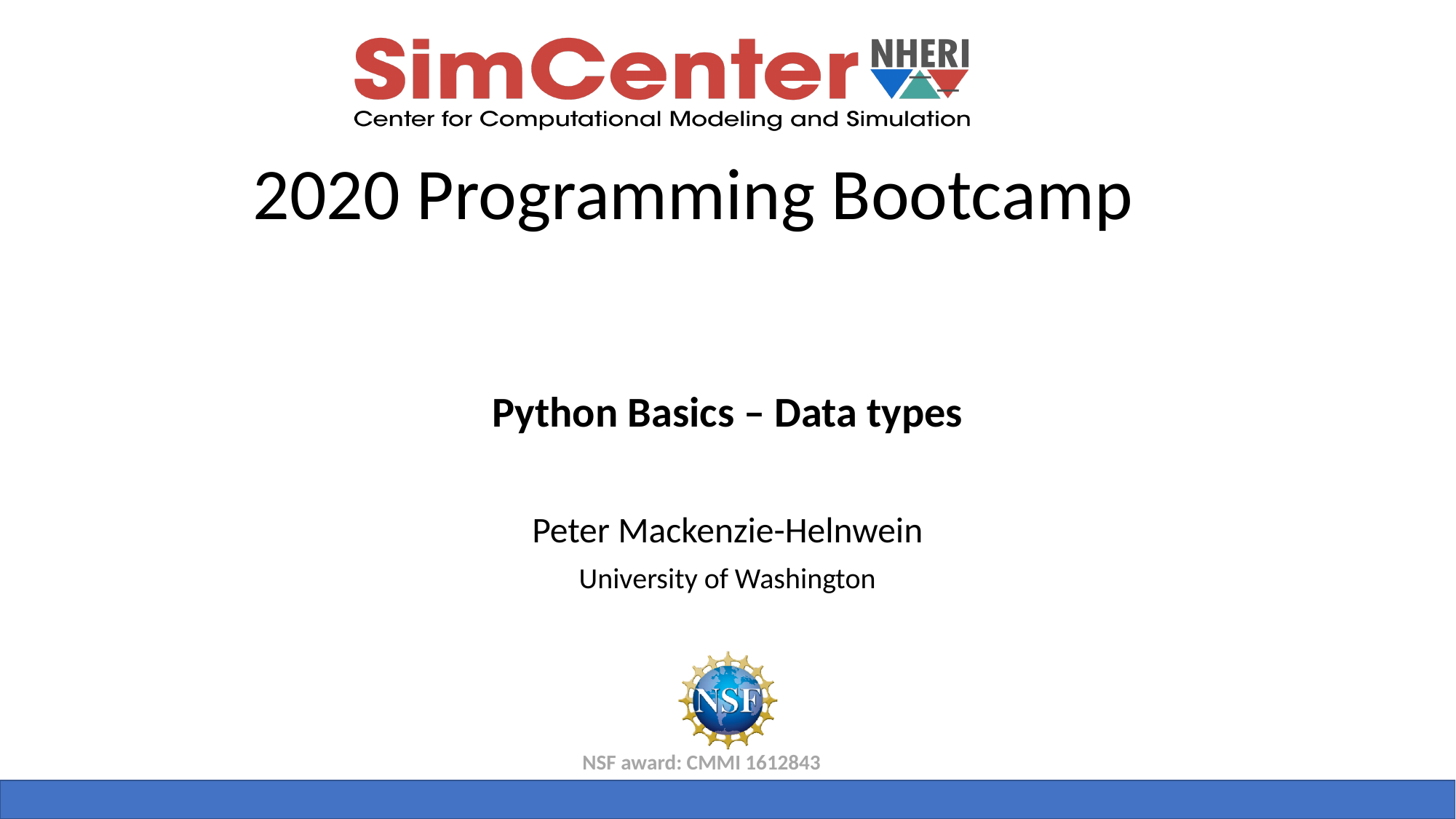

Python Basics – Data types
Peter Mackenzie-Helnwein
University of Washington